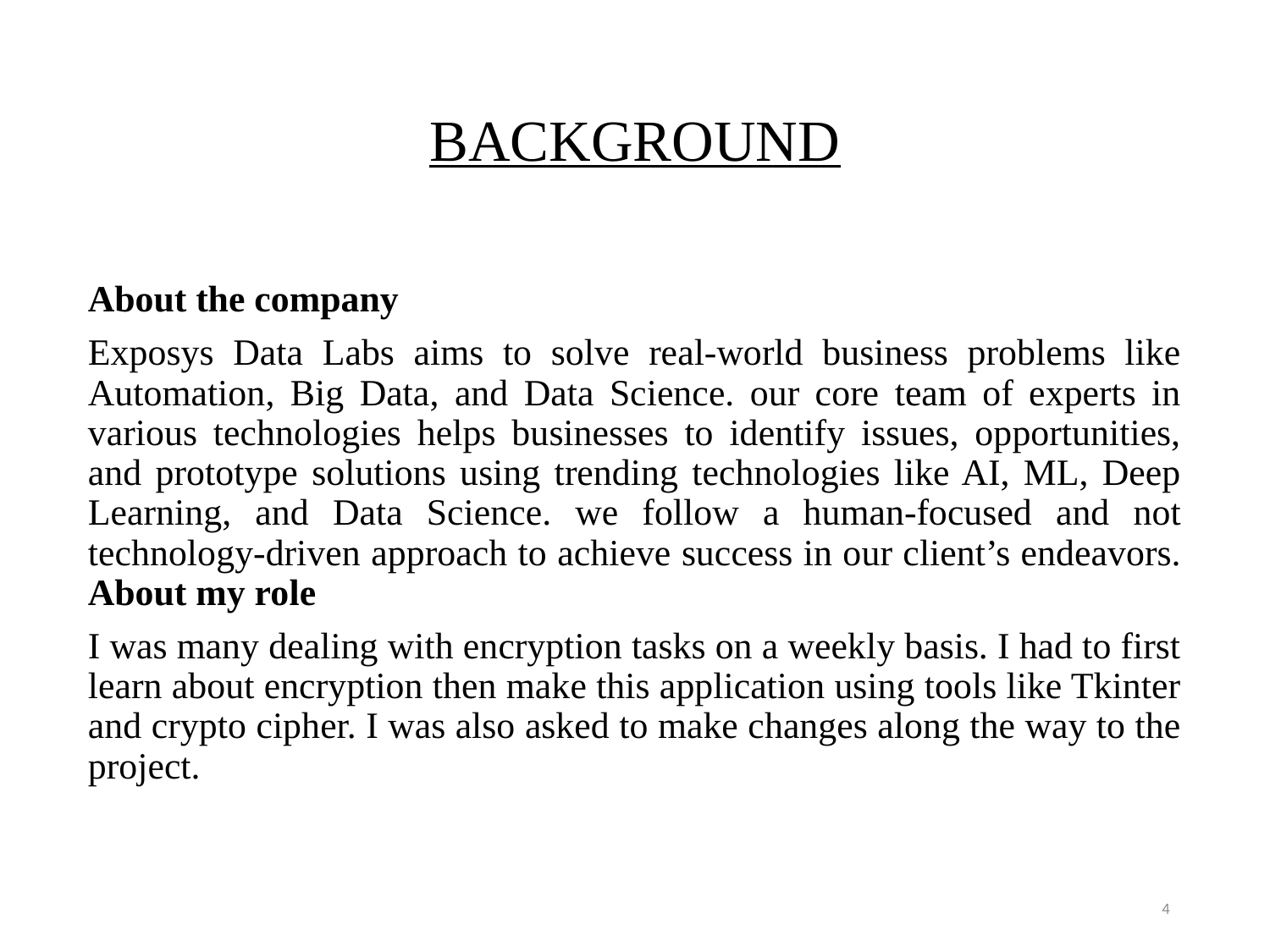

# BACKGROUND
About the company
Exposys Data Labs aims to solve real-world business problems like Automation, Big Data, and Data Science. our core team of experts in various technologies helps businesses to identify issues, opportunities, and prototype solutions using trending technologies like AI, ML, Deep Learning, and Data Science. we follow a human-focused and not technology-driven approach to achieve success in our client’s endeavors. About my role
I was many dealing with encryption tasks on a weekly basis. I had to first learn about encryption then make this application using tools like Tkinter and crypto cipher. I was also asked to make changes along the way to the project.
4